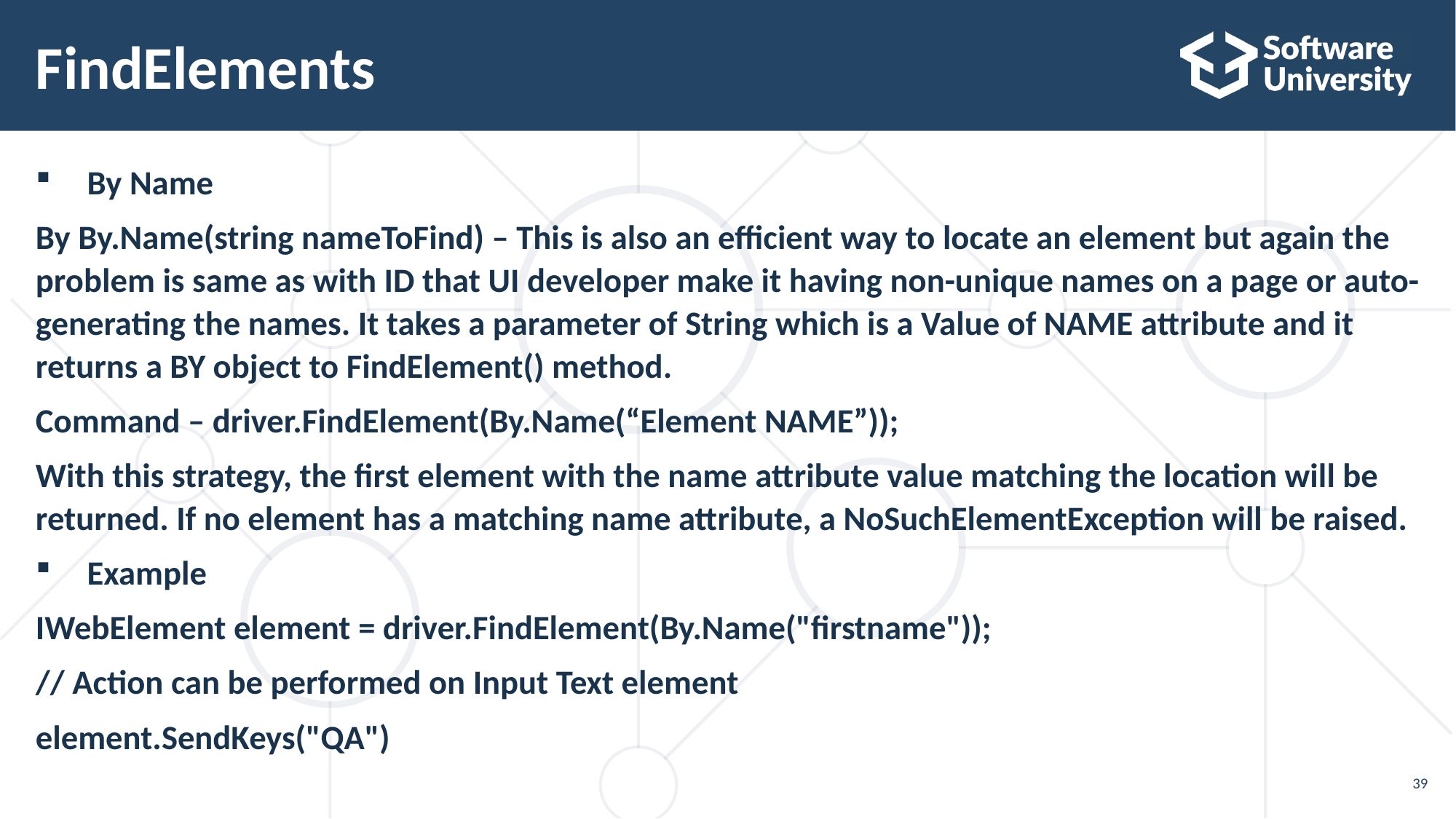

# FindElements
By Name
By By.Name(string nameToFind) – This is also an efficient way to locate an element but again the problem is same as with ID that UI developer make it having non-unique names on a page or auto-generating the names. It takes a parameter of String which is a Value of NAME attribute and it returns a BY object to FindElement() method.
Command – driver.FindElement(By.Name(“Element NAME”));
With this strategy, the first element with the name attribute value matching the location will be returned. If no element has a matching name attribute, a NoSuchElementException will be raised.
Example
IWebElement element = driver.FindElement(By.Name("firstname"));
// Action can be performed on Input Text element
element.SendKeys("QA")
39